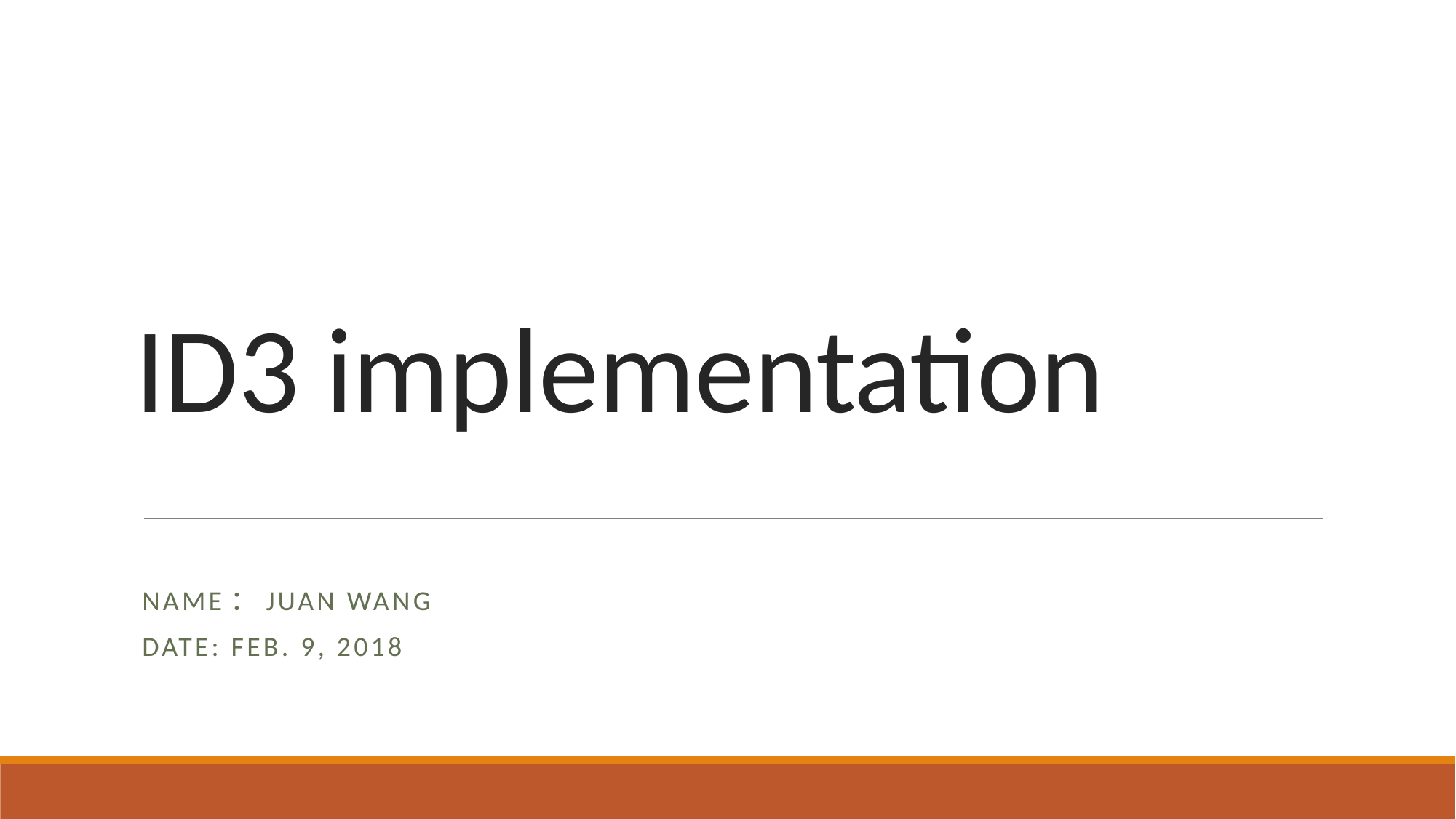

# ID3 implementation

Name：Juan Wang
Date: Feb. 9, 2018